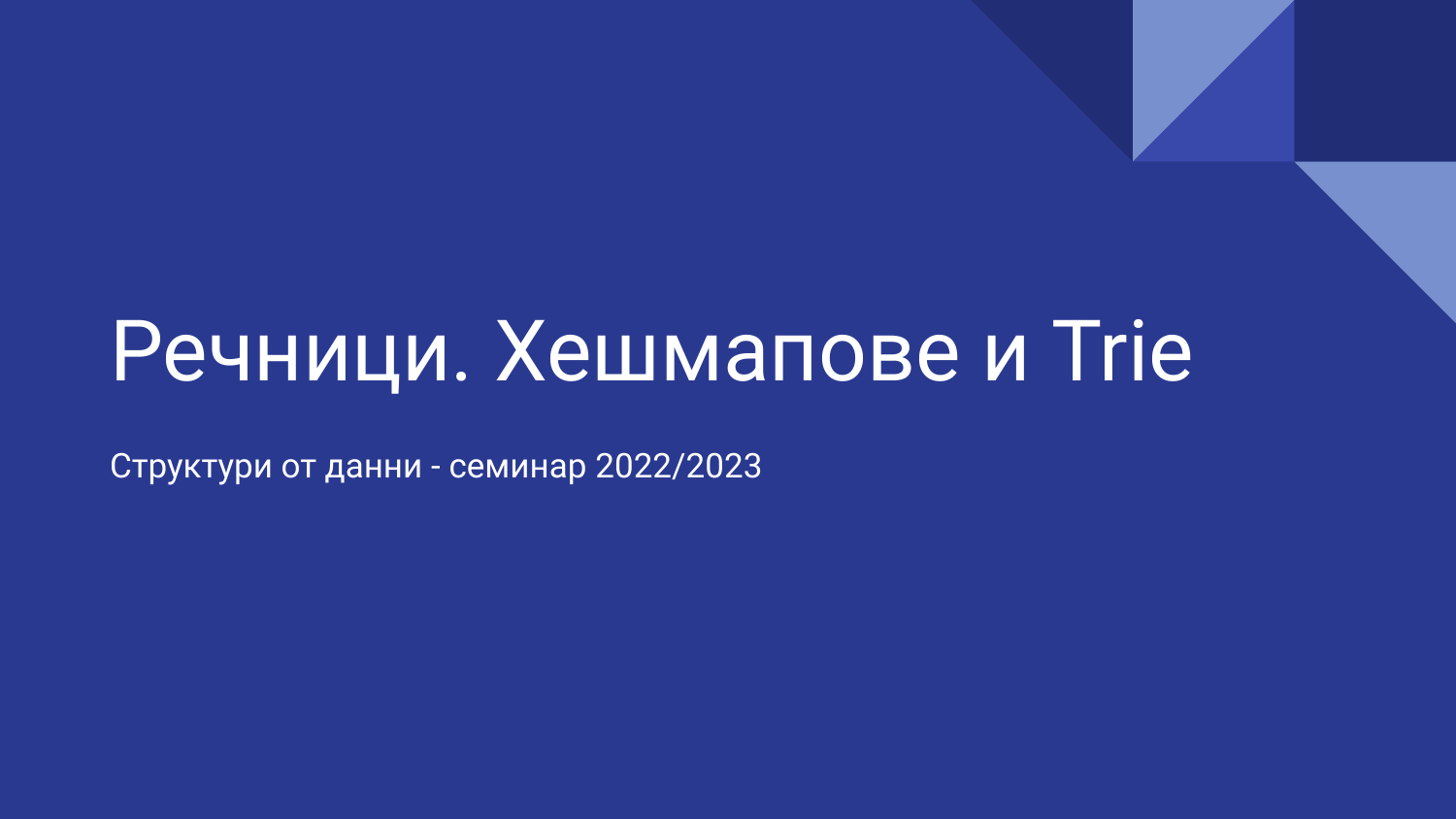

# Речници. Хешмапове и Trie
Структури от данни - семинар 2022/2023